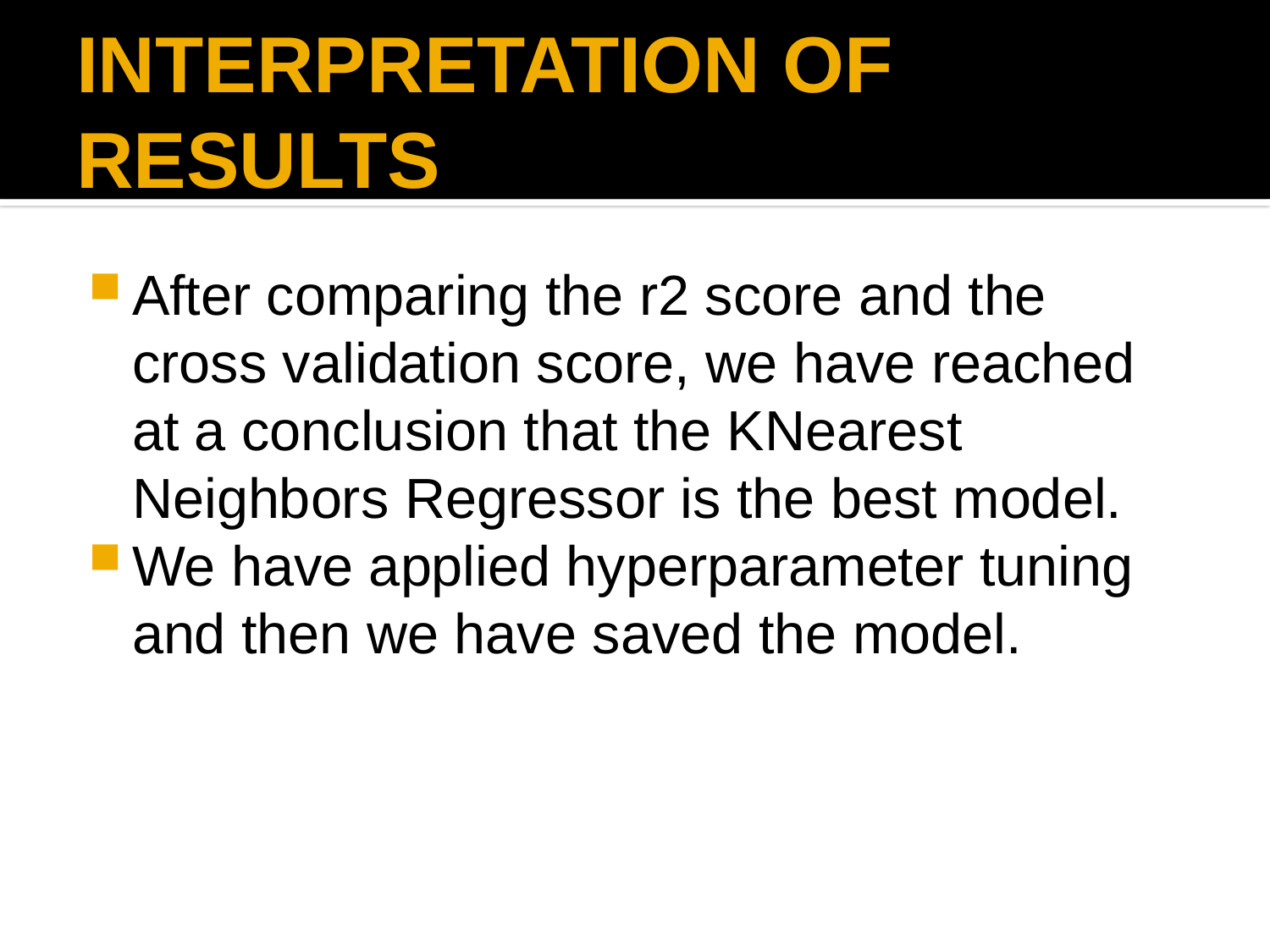

# INTERPRETATION OF RESULTS
After comparing the r2 score and the cross validation score, we have reached at a conclusion that the KNearest Neighbors Regressor is the best model.
We have applied hyperparameter tuning and then we have saved the model.